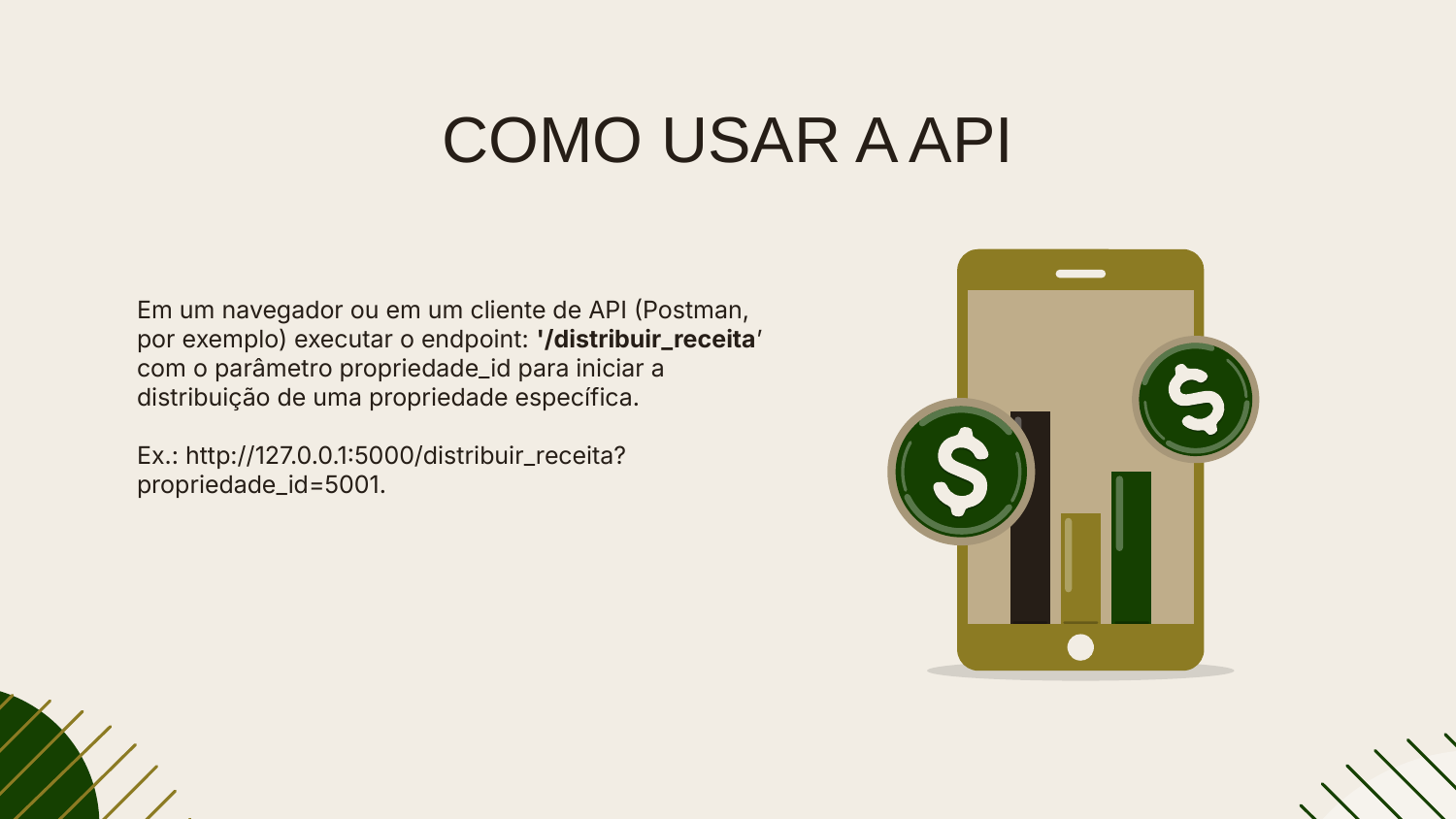

# COMO USAR A API

Em um navegador ou em um cliente de API (Postman, por exemplo) executar o endpoint: '/distribuir_receita’ com o parâmetro propriedade_id para iniciar a distribuição de uma propriedade específica.

Ex.: http://127.0.0.1:5000/distribuir_receita?propriedade_id=5001.